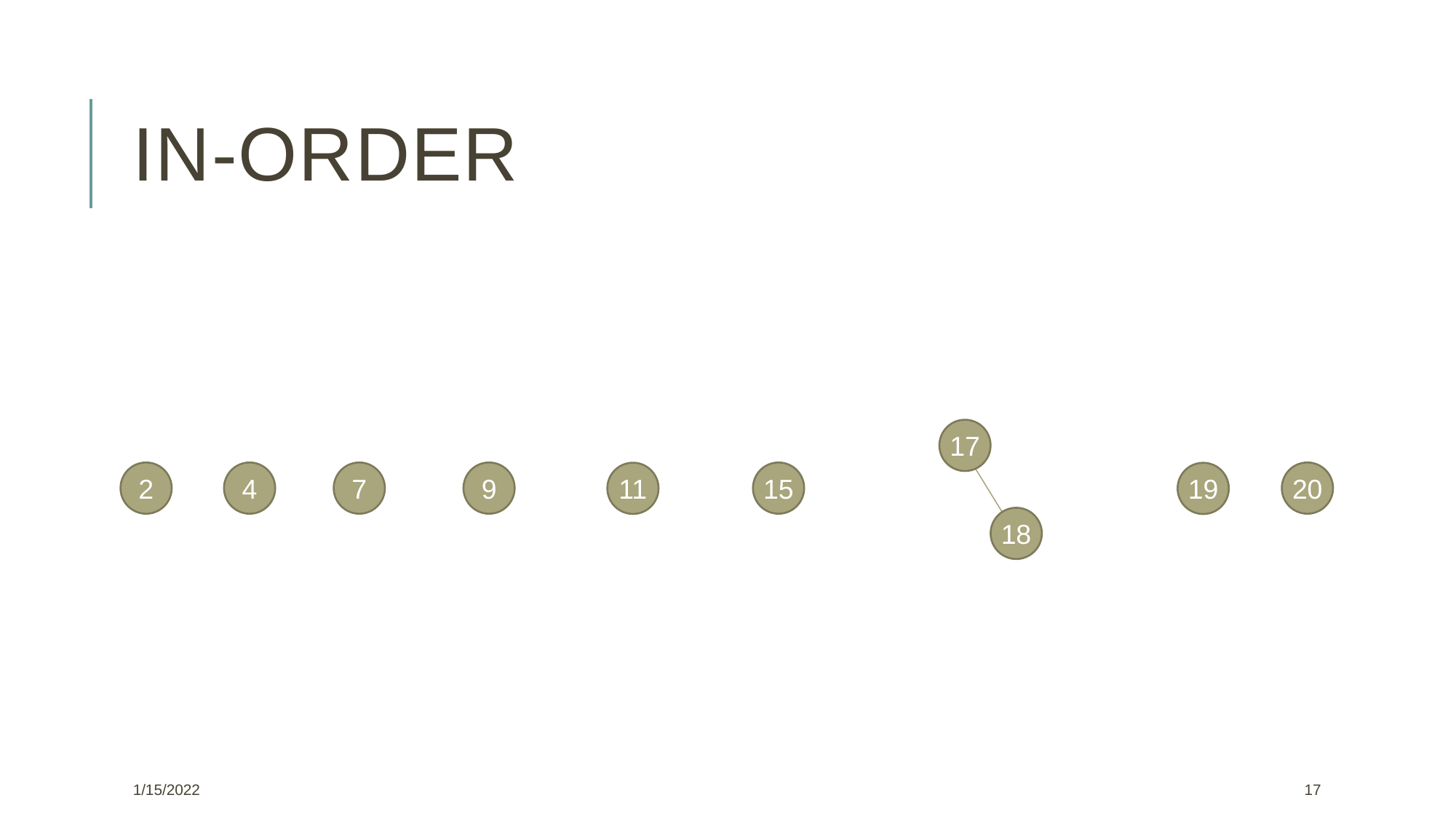

# In-order
17
2
4
7
9
15
20
11
19
18
1/15/2022
17